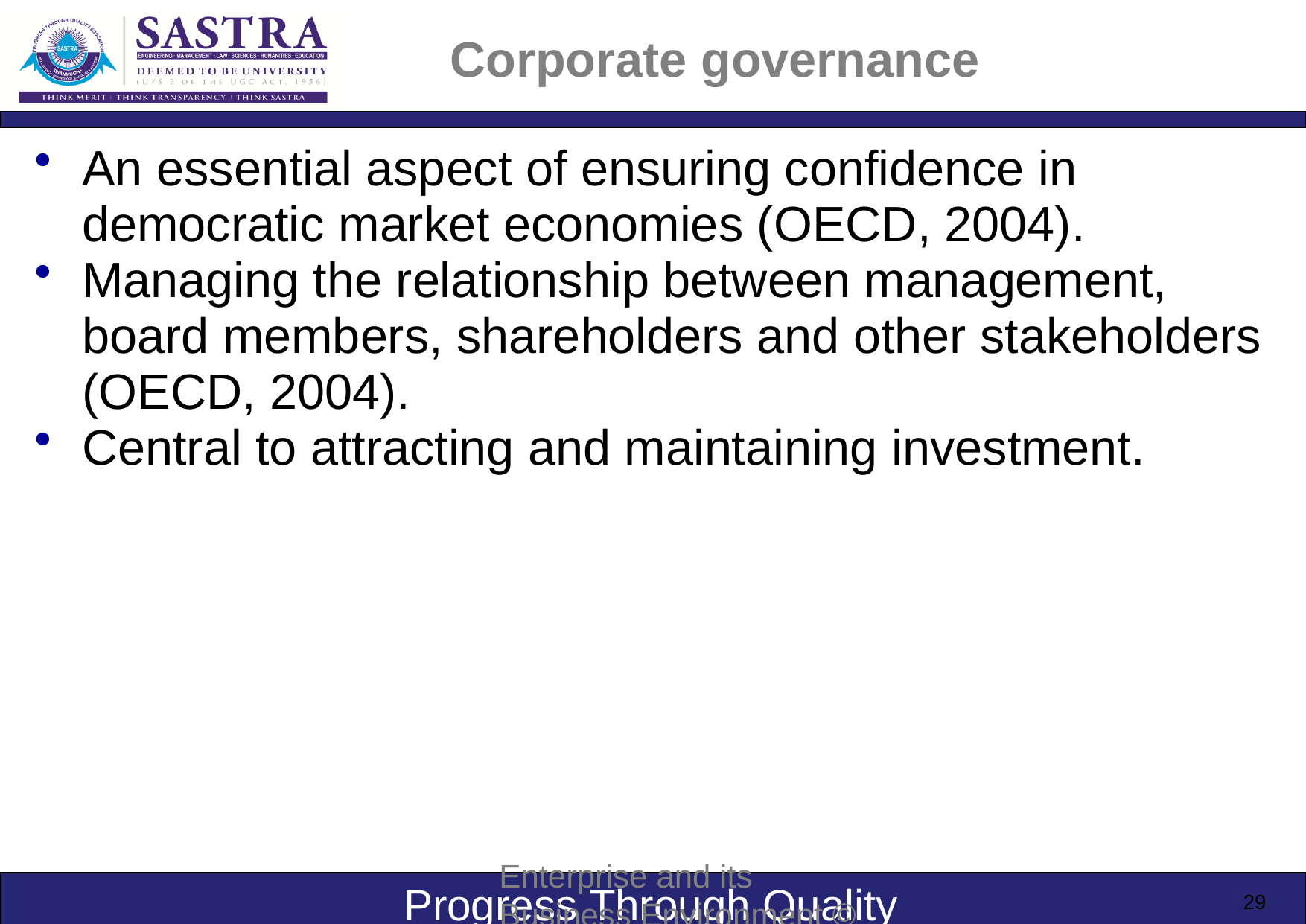

# Corporate governance
An essential aspect of ensuring confidence in democratic market economies (OECD, 2004).
Managing the relationship between management, board members, shareholders and other stakeholders (OECD, 2004).
Central to attracting and maintaining investment.
Enterprise and its Business Environment © Goodfellow Publishers 2016
29